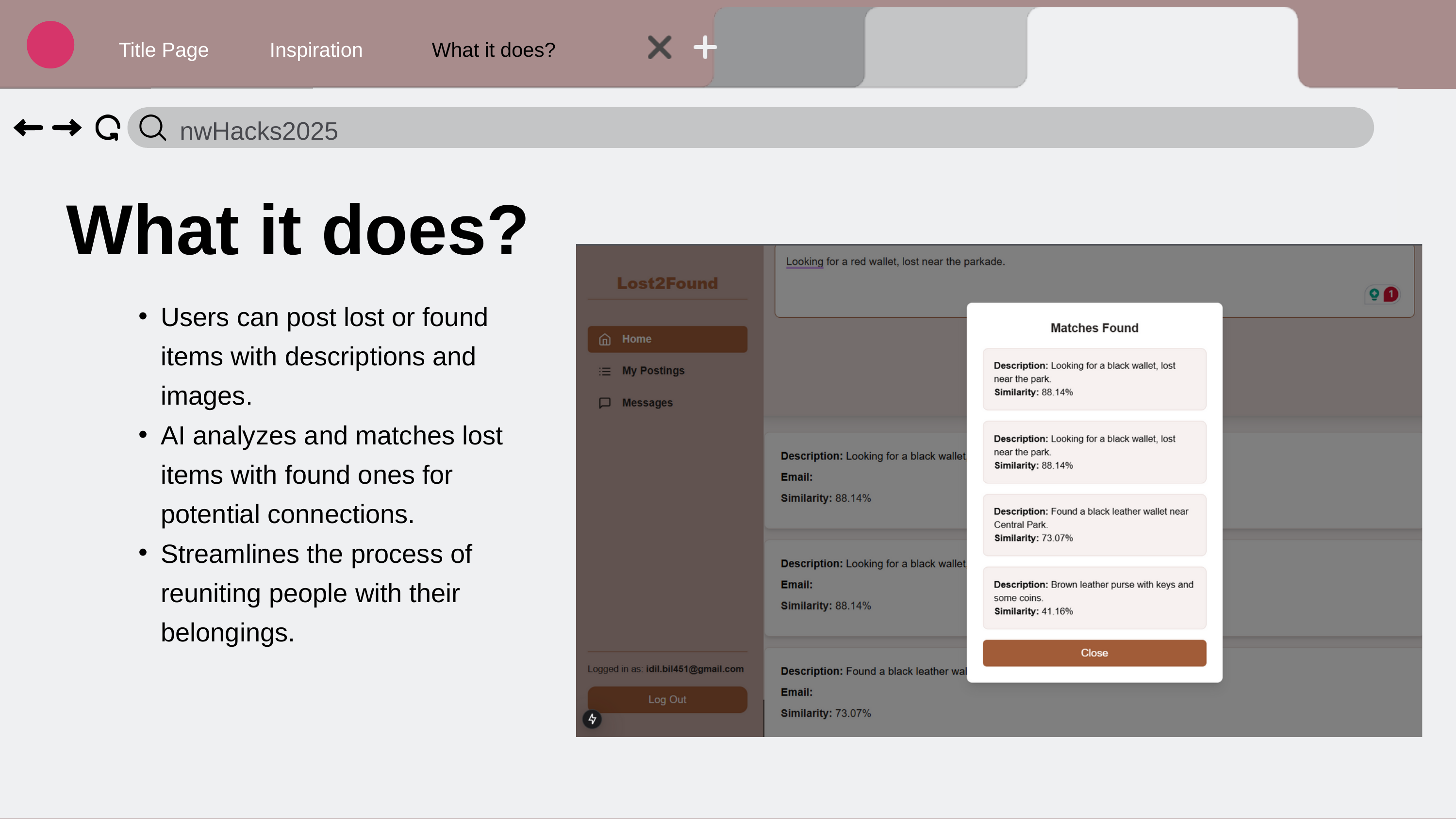

Title Page
Inspiration
What it does?

nwHacks2025

What it does?

Users can post lost or found items with descriptions and images.
AI analyzes and matches lost items with found ones for potential connections.
Streamlines the process of reuniting people with their belongings.